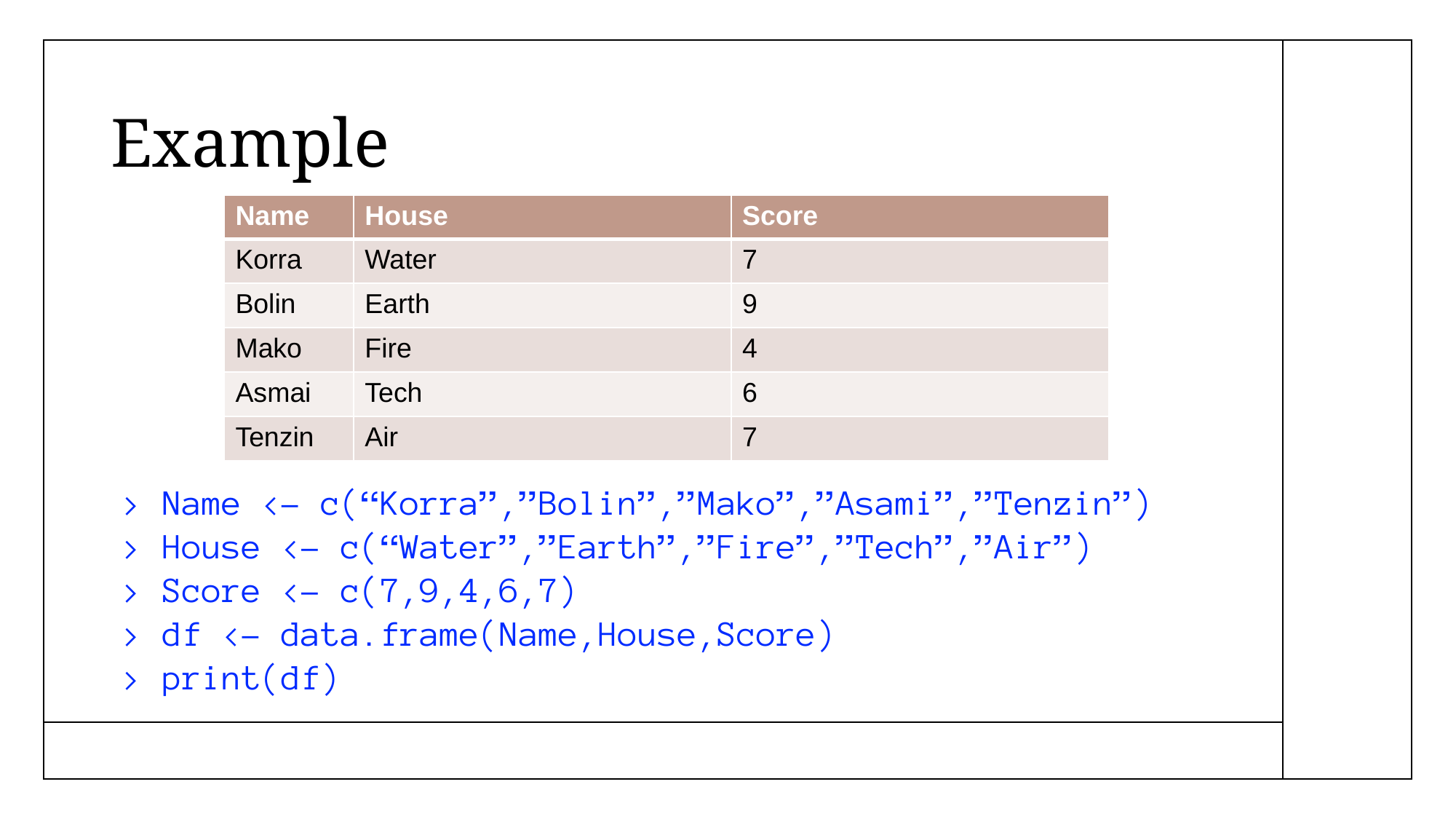

# Example
| Name | House | Score |
| --- | --- | --- |
| Korra | Water | 7 |
| Bolin | Earth | 9 |
| Mako | Fire | 4 |
| Asmai | Tech | 6 |
| Tenzin | Air | 7 |
> Name <- c(“Korra”,”Bolin”,”Mako”,”Asami”,”Tenzin”)
> House <- c(“Water”,”Earth”,”Fire”,”Tech”,”Air”)
> Score <- c(7,9,4,6,7)
> df <- data.frame(Name,House,Score)
> print(df)